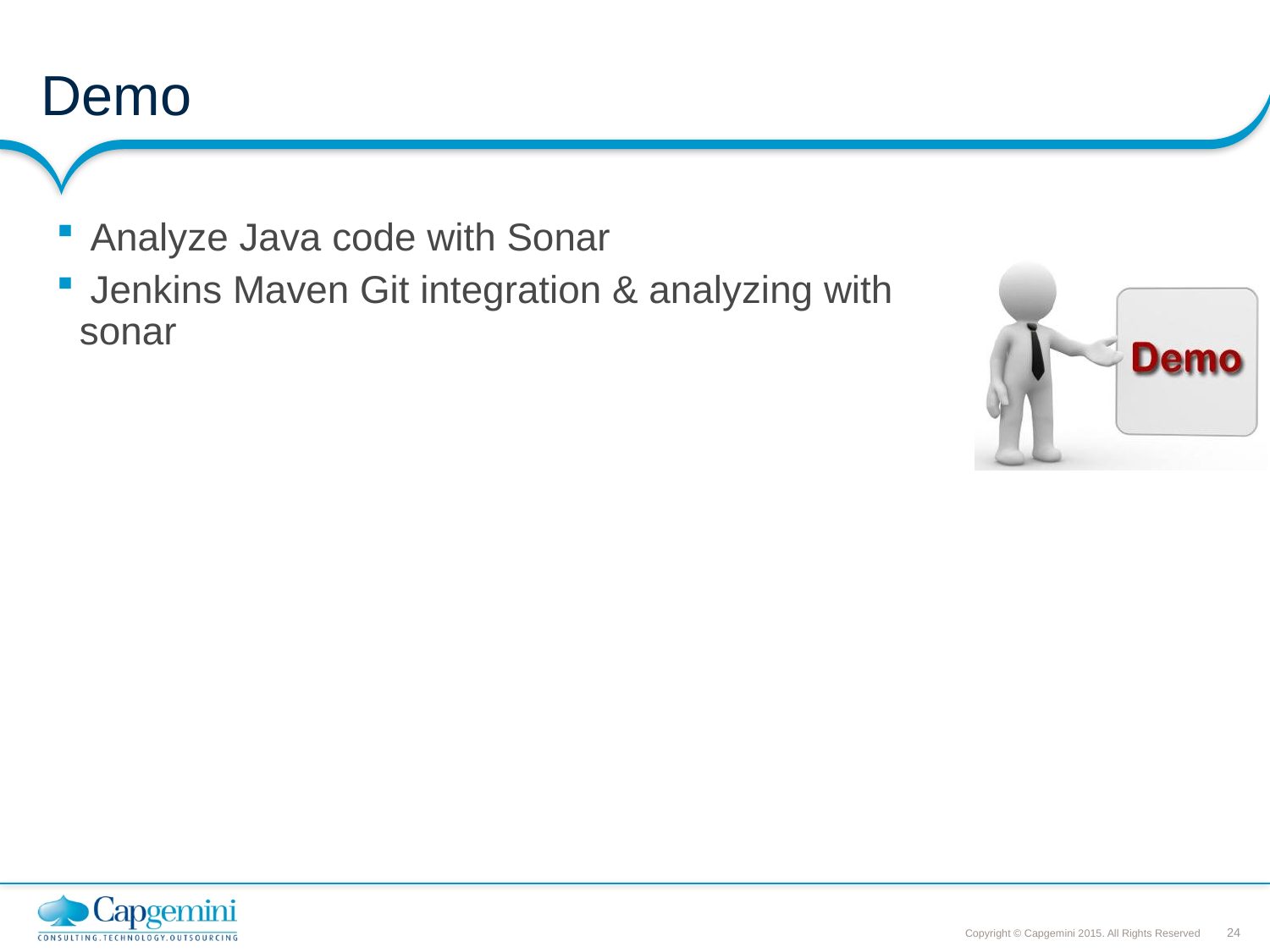

# Demo
 Analyze Java code with Sonar
 Jenkins Maven Git integration & analyzing with sonar